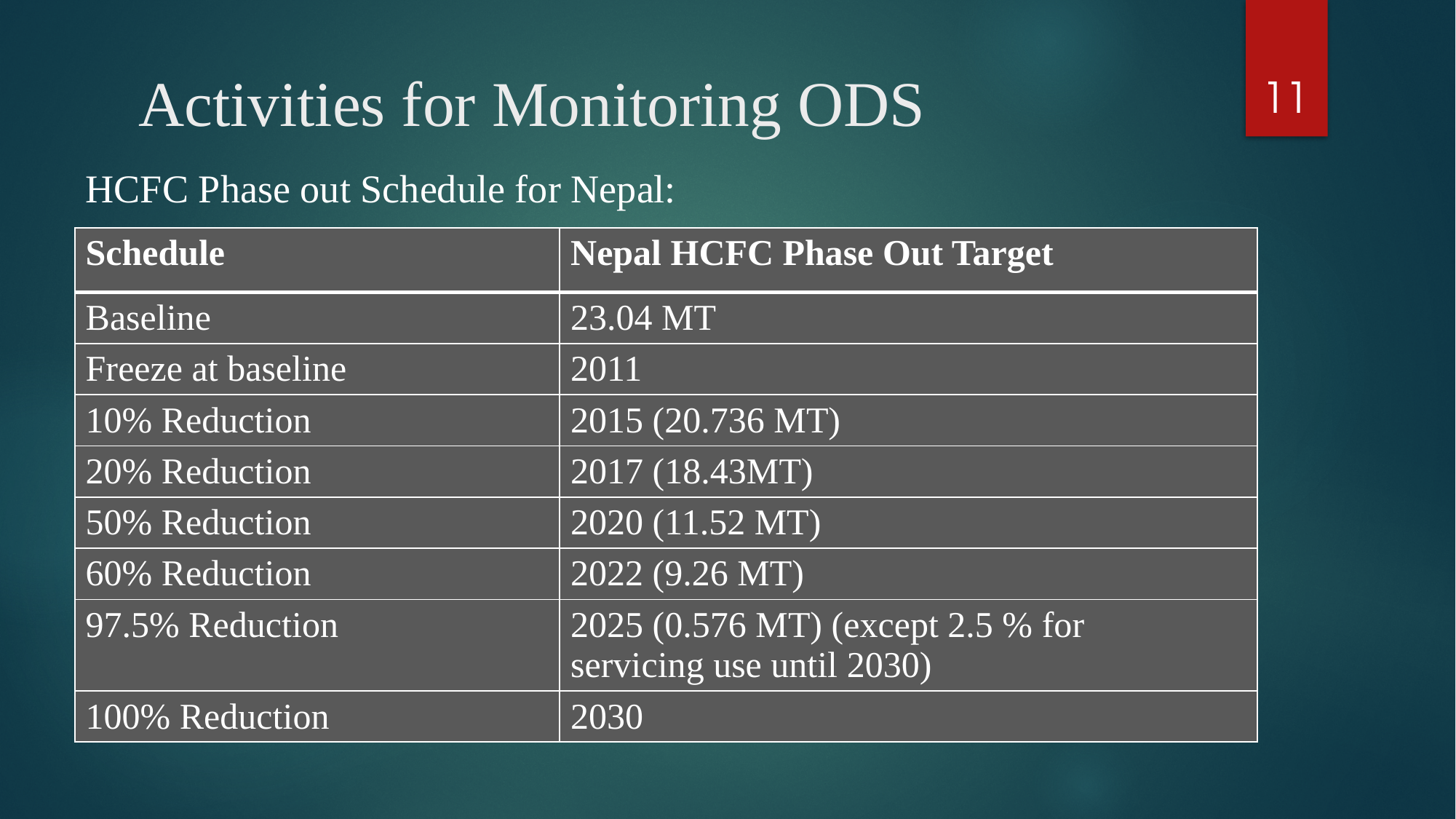

11
# Activities for Monitoring ODS
HCFC Phase out Schedule for Nepal:
| Schedule | Nepal HCFC Phase Out Target |
| --- | --- |
| Baseline | 23.04 MT |
| Freeze at baseline | 2011 |
| 10% Reduction | 2015 (20.736 MT) |
| 20% Reduction | 2017 (18.43MT) |
| 50% Reduction | 2020 (11.52 MT) |
| 60% Reduction | 2022 (9.26 MT) |
| 97.5% Reduction | 2025 (0.576 MT) (except 2.5 % for servicing use until 2030) |
| 100% Reduction | 2030 |